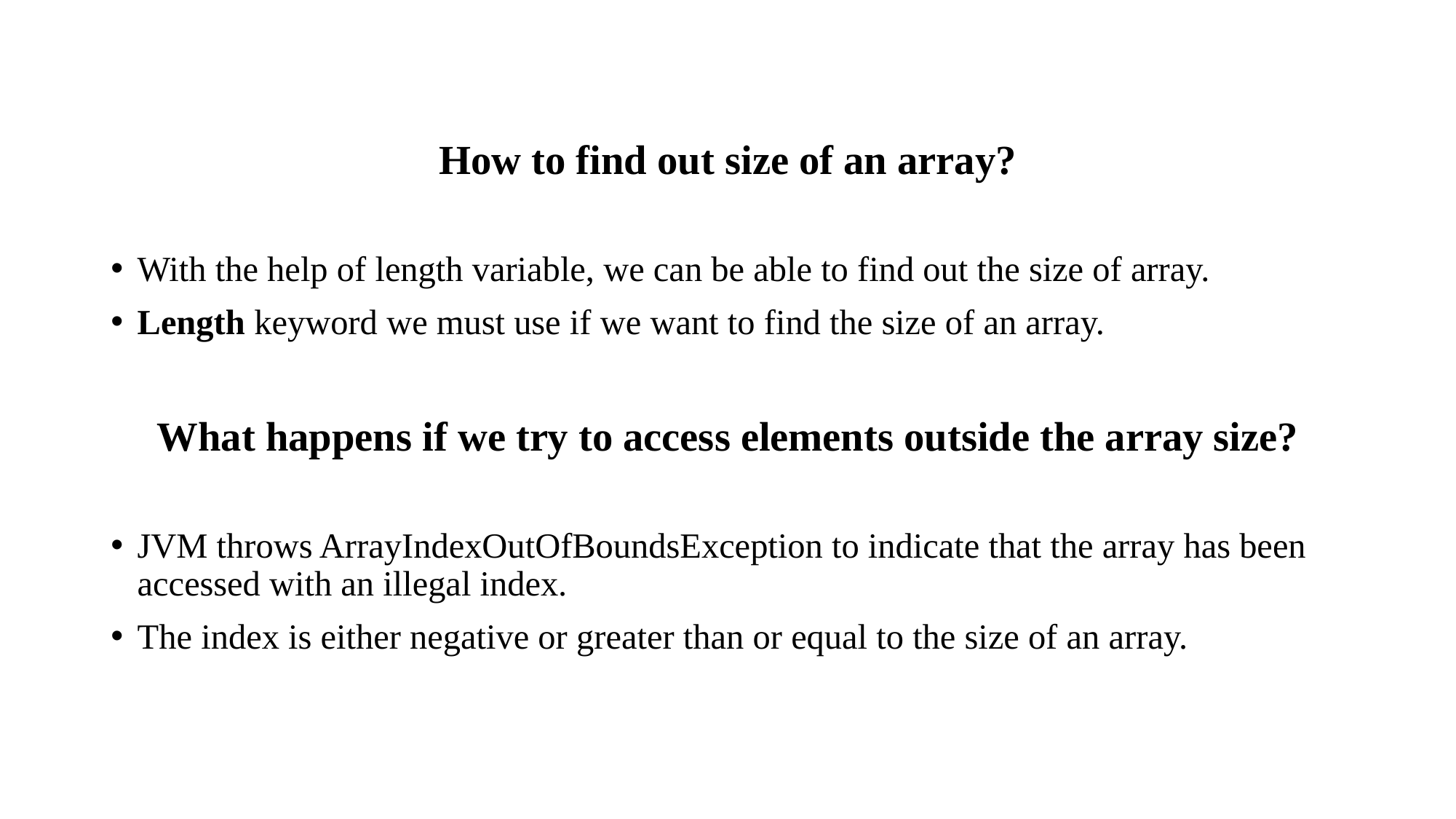

How to find out size of an array?

With the help of length variable, we can be able to find out the size of array.
Length keyword we must use if we want to find the size of an array.

What happens if we try to access elements outside the array size?

JVM throws ArrayIndexOutOfBoundsException to indicate that the array has been accessed with an illegal index.
The index is either negative or greater than or equal to the size of an array.